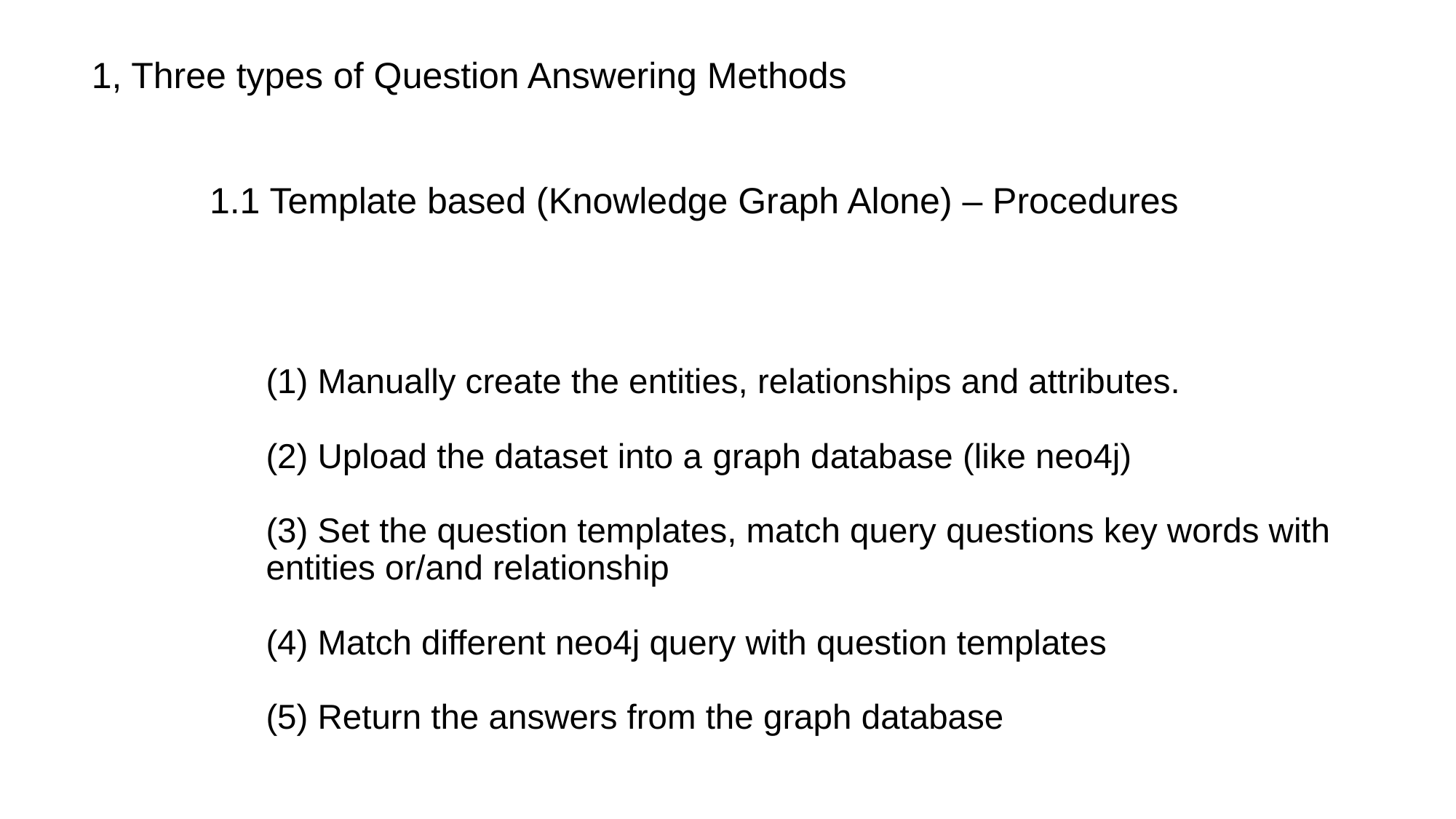

1, Three types of Question Answering Methods

1.1 Template based (Knowledge Graph Alone) – Procedures

(1) Manually create the entities, relationships and attributes.

(2) Upload the dataset into a graph database (like neo4j)

(3) Set the question templates, match query questions key words with entities or/and relationship

(4) Match different neo4j query with question templates

(5) Return the answers from the graph database